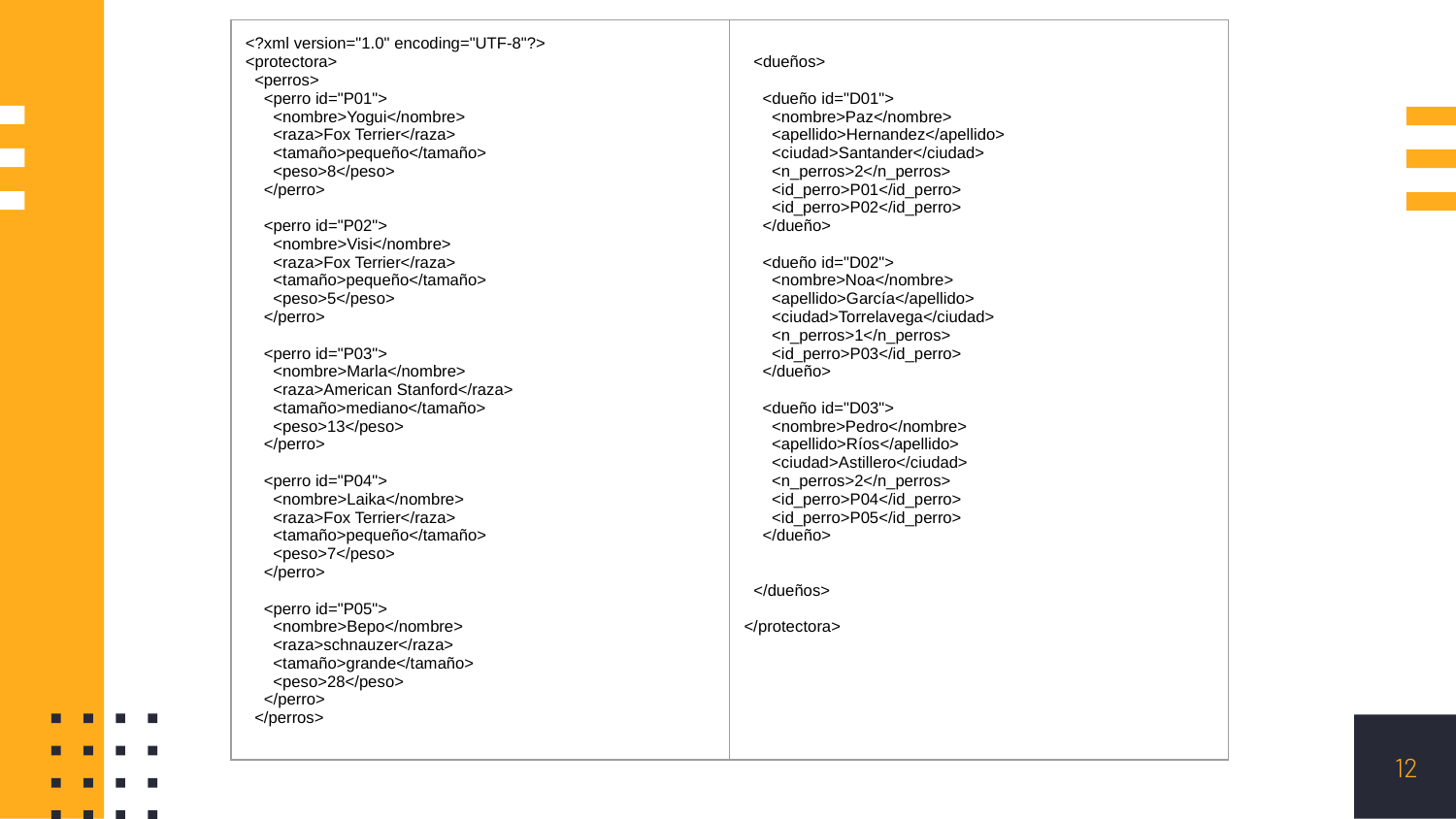

| <?xml version="1.0" encoding="UTF-8"?> <protectora> <perros> <perro id="P01"> <nombre>Yogui</nombre> <raza>Fox Terrier</raza> <tamaño>pequeño</tamaño> <peso>8</peso> </perro> <perro id="P02"> <nombre>Visi</nombre> <raza>Fox Terrier</raza> <tamaño>pequeño</tamaño> <peso>5</peso> </perro> <perro id="P03"> <nombre>Marla</nombre> <raza>American Stanford</raza> <tamaño>mediano</tamaño> <peso>13</peso> </perro> <perro id="P04"> <nombre>Laika</nombre> <raza>Fox Terrier</raza> <tamaño>pequeño</tamaño> <peso>7</peso> </perro> <perro id="P05"> <nombre>Bepo</nombre> <raza>schnauzer</raza> <tamaño>grande</tamaño> <peso>28</peso> </perro> </perros> | <dueños> <dueño id="D01"> <nombre>Paz</nombre> <apellido>Hernandez</apellido> <ciudad>Santander</ciudad> <n\_perros>2</n\_perros> <id\_perro>P01</id\_perro> <id\_perro>P02</id\_perro> </dueño> <dueño id="D02"> <nombre>Noa</nombre> <apellido>García</apellido> <ciudad>Torrelavega</ciudad> <n\_perros>1</n\_perros> <id\_perro>P03</id\_perro> </dueño> <dueño id="D03"> <nombre>Pedro</nombre> <apellido>Ríos</apellido> <ciudad>Astillero</ciudad> <n\_perros>2</n\_perros> <id\_perro>P04</id\_perro> <id\_perro>P05</id\_perro> </dueño> </dueños> </protectora> |
| --- | --- |
12